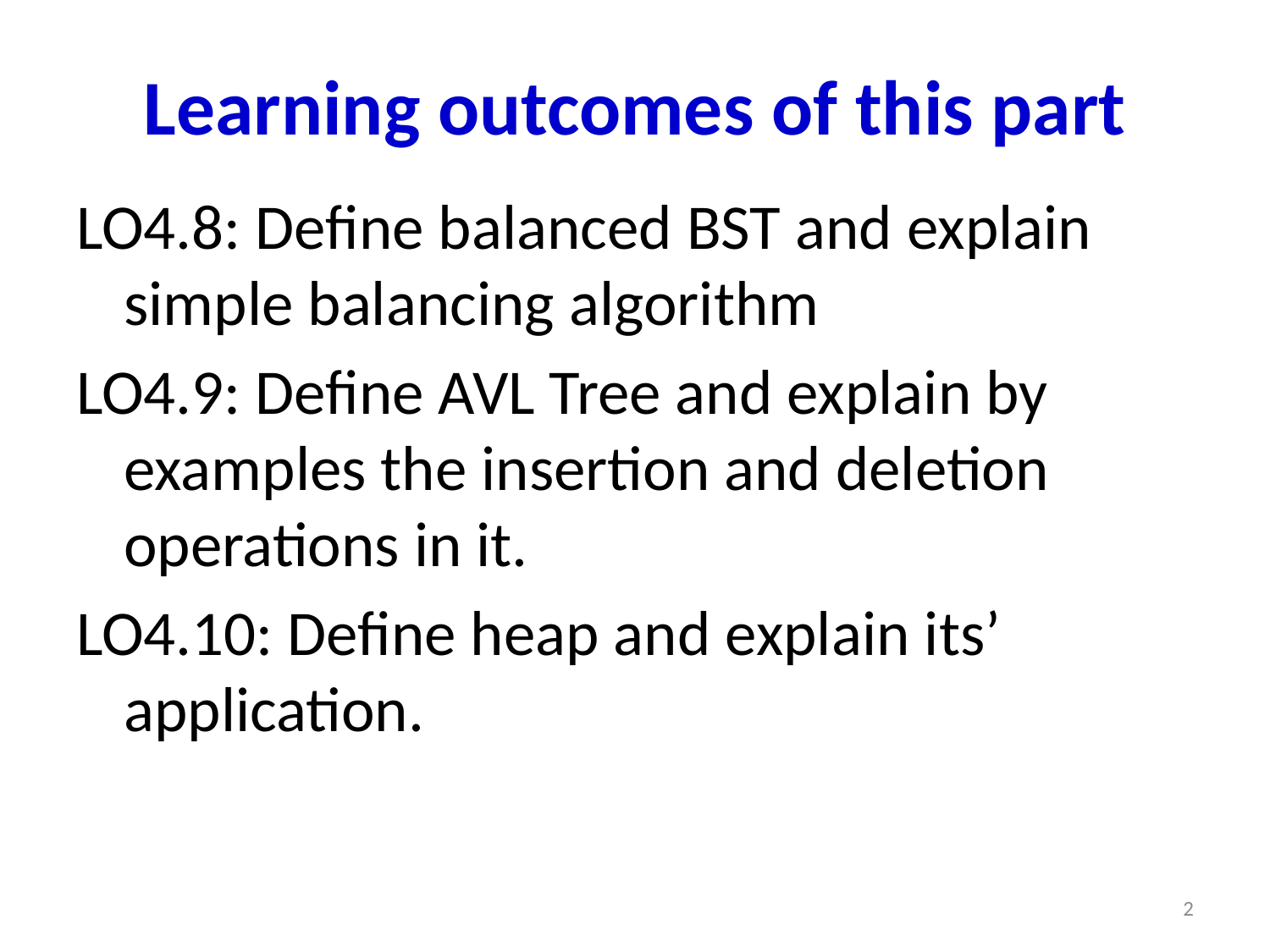

# Learning outcomes of this part
LO4.8: Define balanced BST and explain simple balancing algorithm
LO4.9: Define AVL Tree and explain by examples the insertion and deletion operations in it.
LO4.10: Define heap and explain its’ application.

2